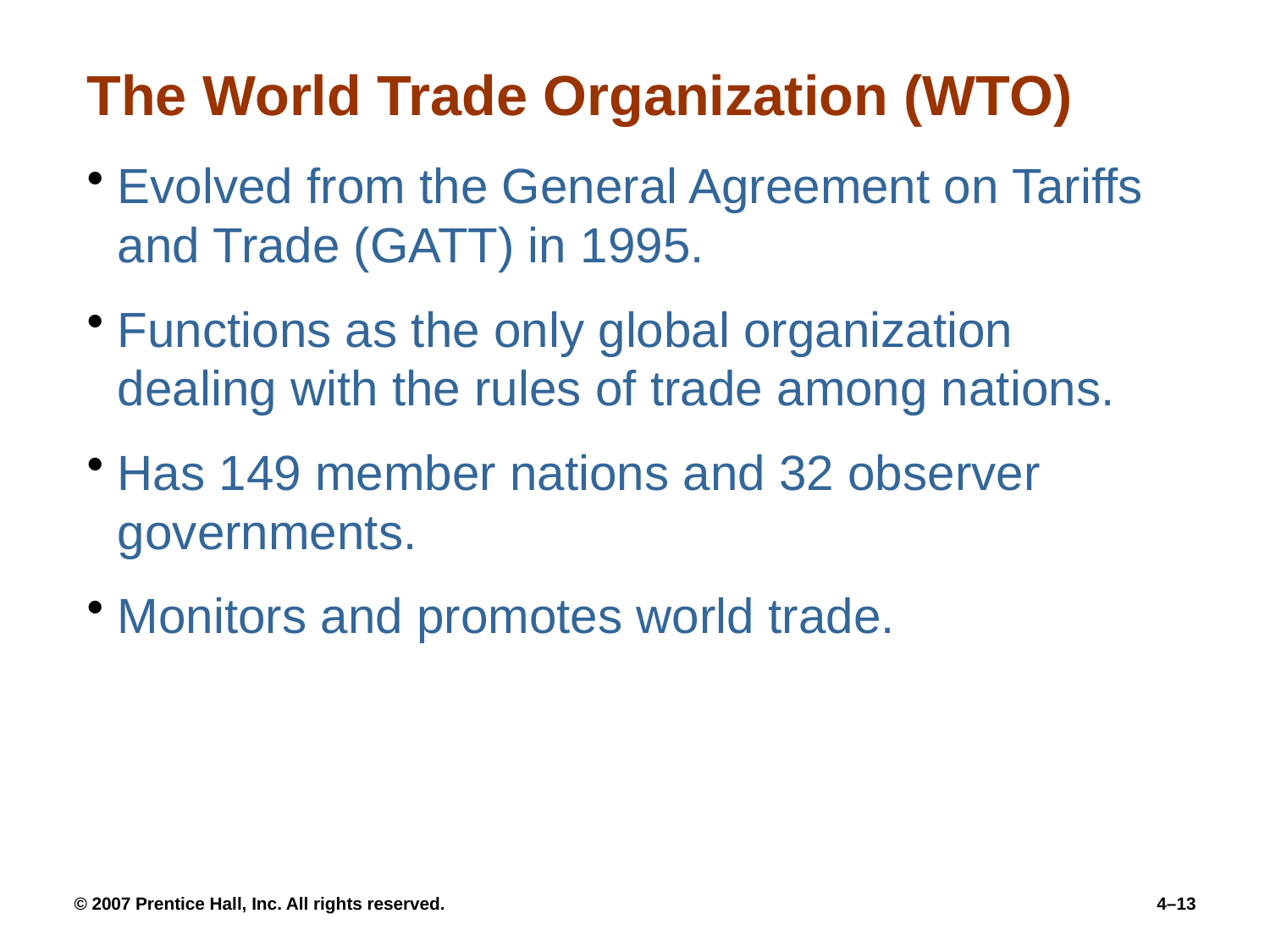

# The World Trade Organization (WTO)
Evolved from the General Agreement on Tariffs and Trade (GATT) in 1995.
Functions as the only global organization dealing with the rules of trade among nations.
Has 149 member nations and 32 observer governments.
Monitors and promotes world trade.
© 2007 Prentice Hall, Inc. All rights reserved.
4–13